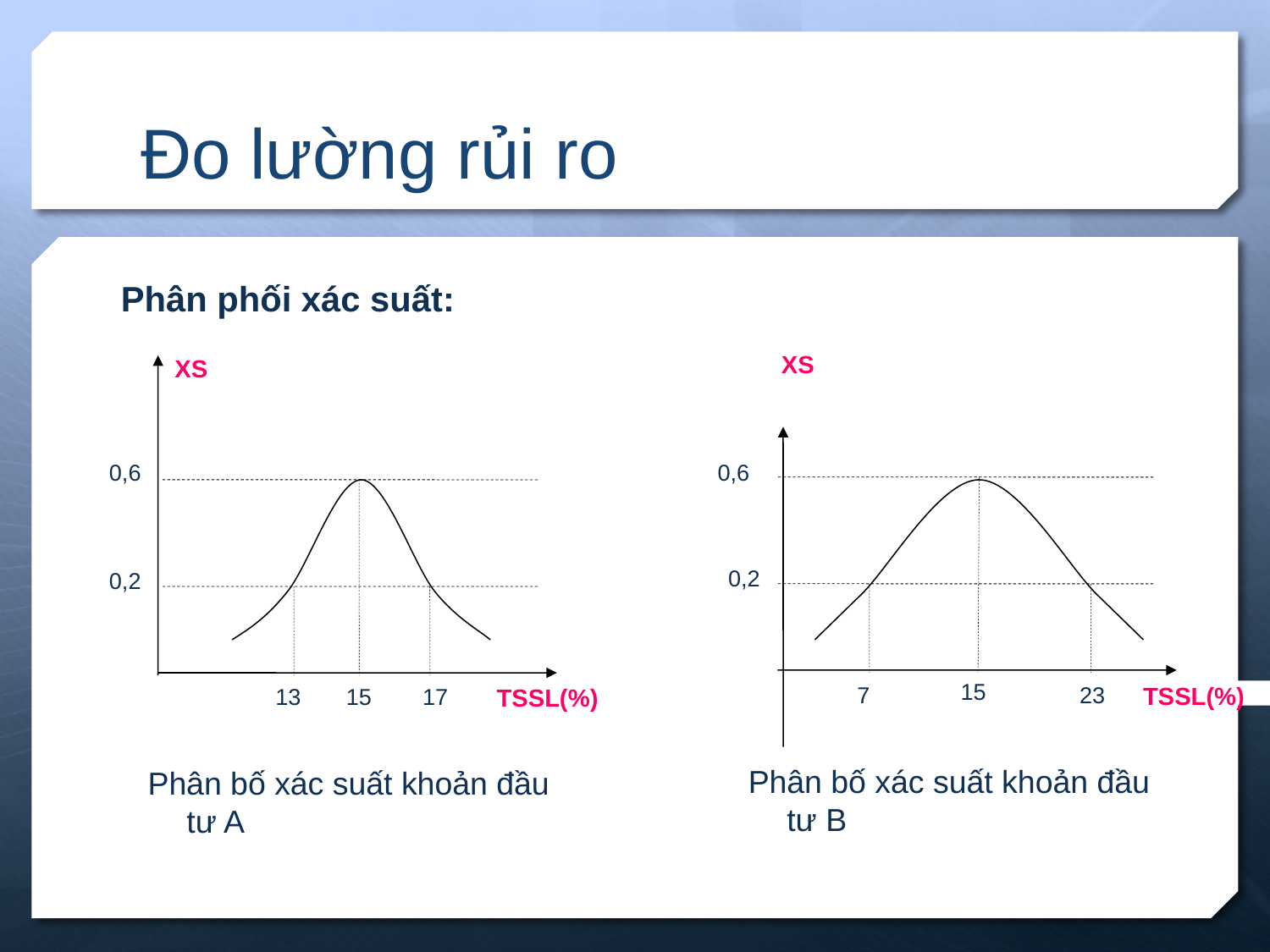

# Đo lường rủi ro
Phân phối xác suất:

XS
  0,6

   0,2

15
  7
23
TSSL(%)
 Phân bố xác suất khoản đầu tư B
XS

   0,6

   0,2

13
15
17
TSSL(%)
 Phân bố xác suất khoản đầu tư A